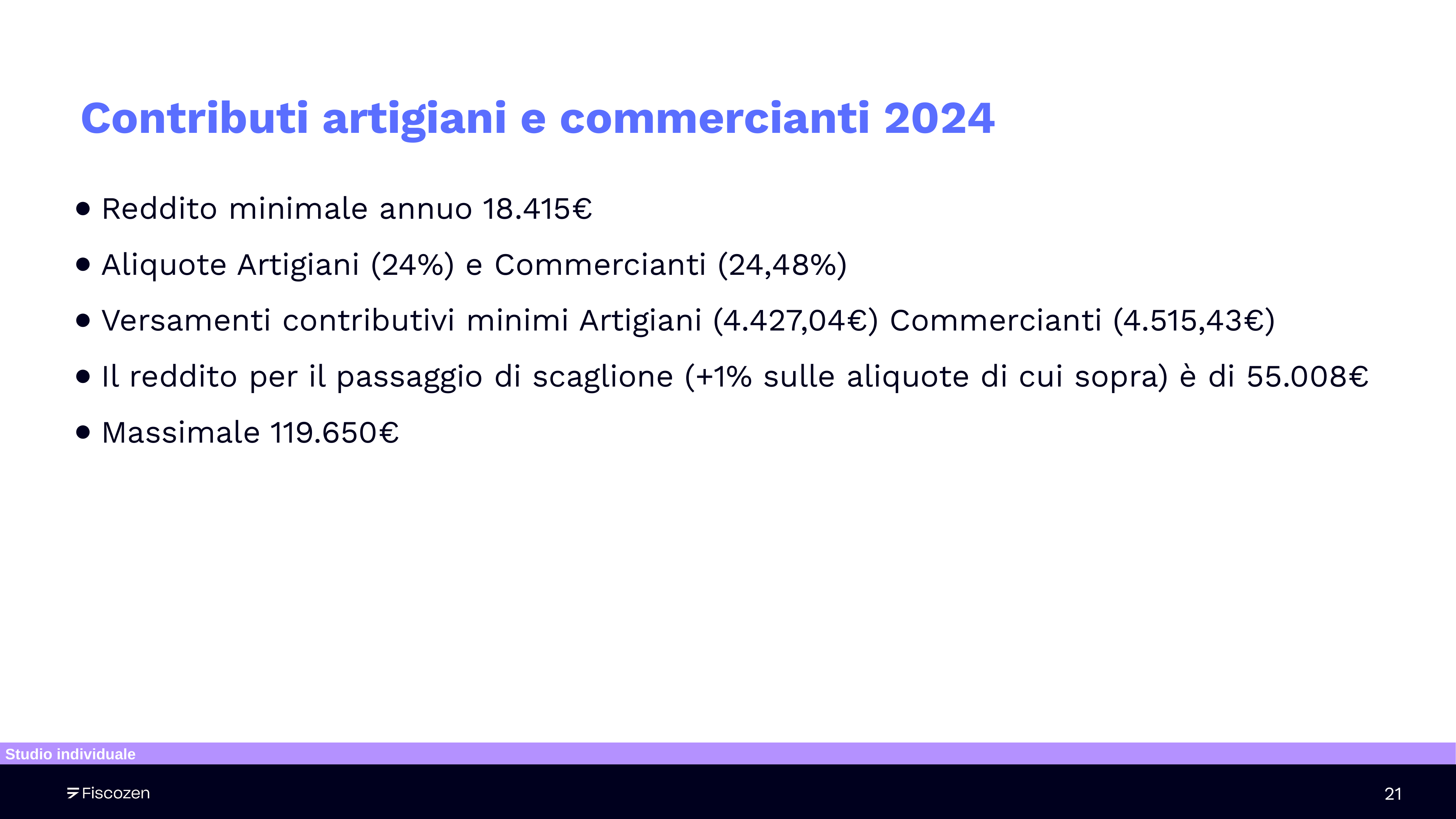

Contributi artigiani e commercianti 2024
Reddito minimale annuo 18.415€
Aliquote Artigiani (24%) e Commercianti (24,48%)
Versamenti contributivi minimi Artigiani (4.427,04€) Commercianti (4.515,43€)
Il reddito per il passaggio di scaglione (+1% sulle aliquote di cui sopra) è di 55.008€
Massimale 119.650€

Studio individuale
21